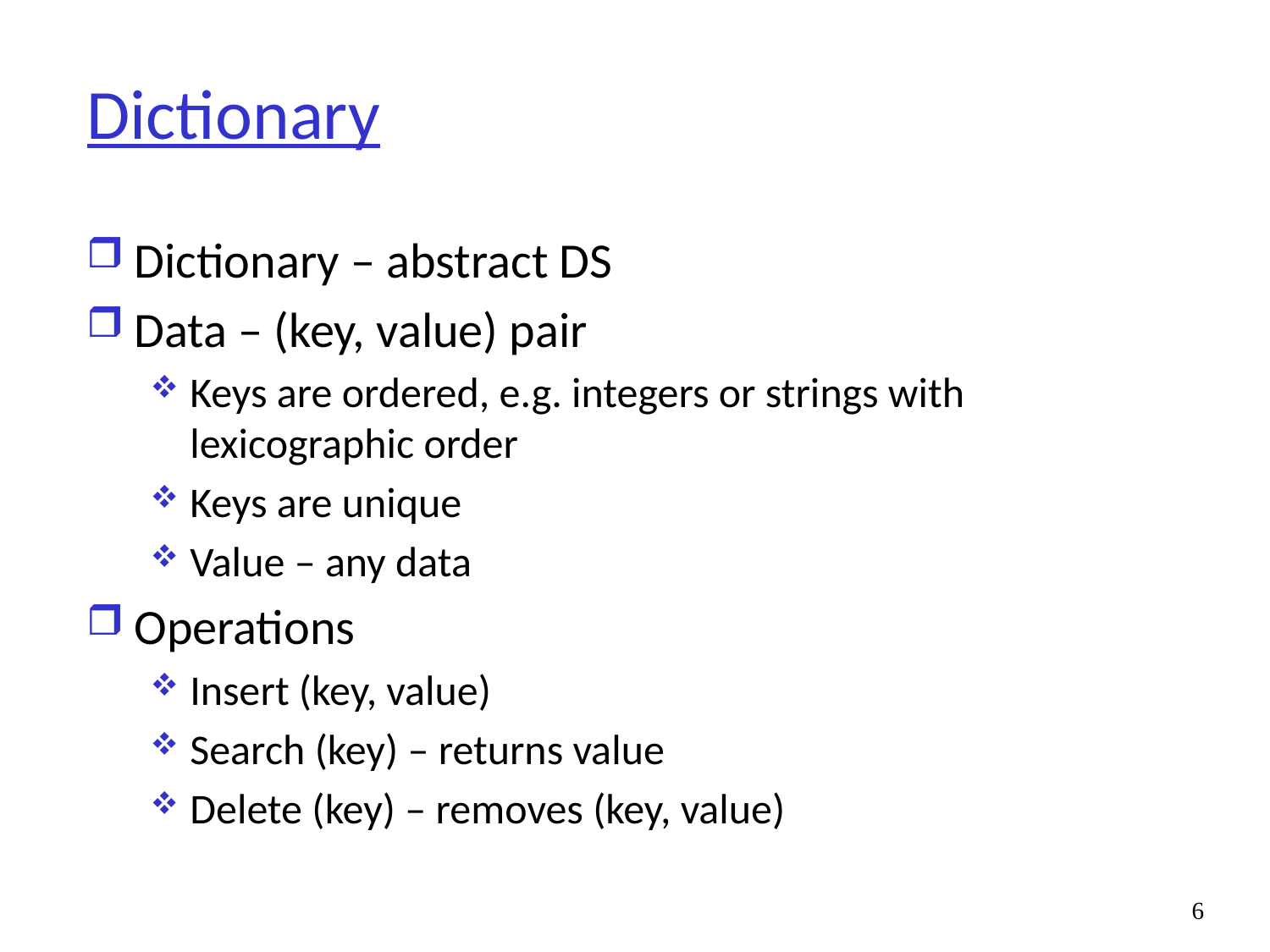

# Dictionary
Dictionary – abstract DS
Data – (key, value) pair
Keys are ordered, e.g. integers or strings with lexicographic order
Keys are unique
Value – any data
Operations
Insert (key, value)
Search (key) – returns value
Delete (key) – removes (key, value)
6